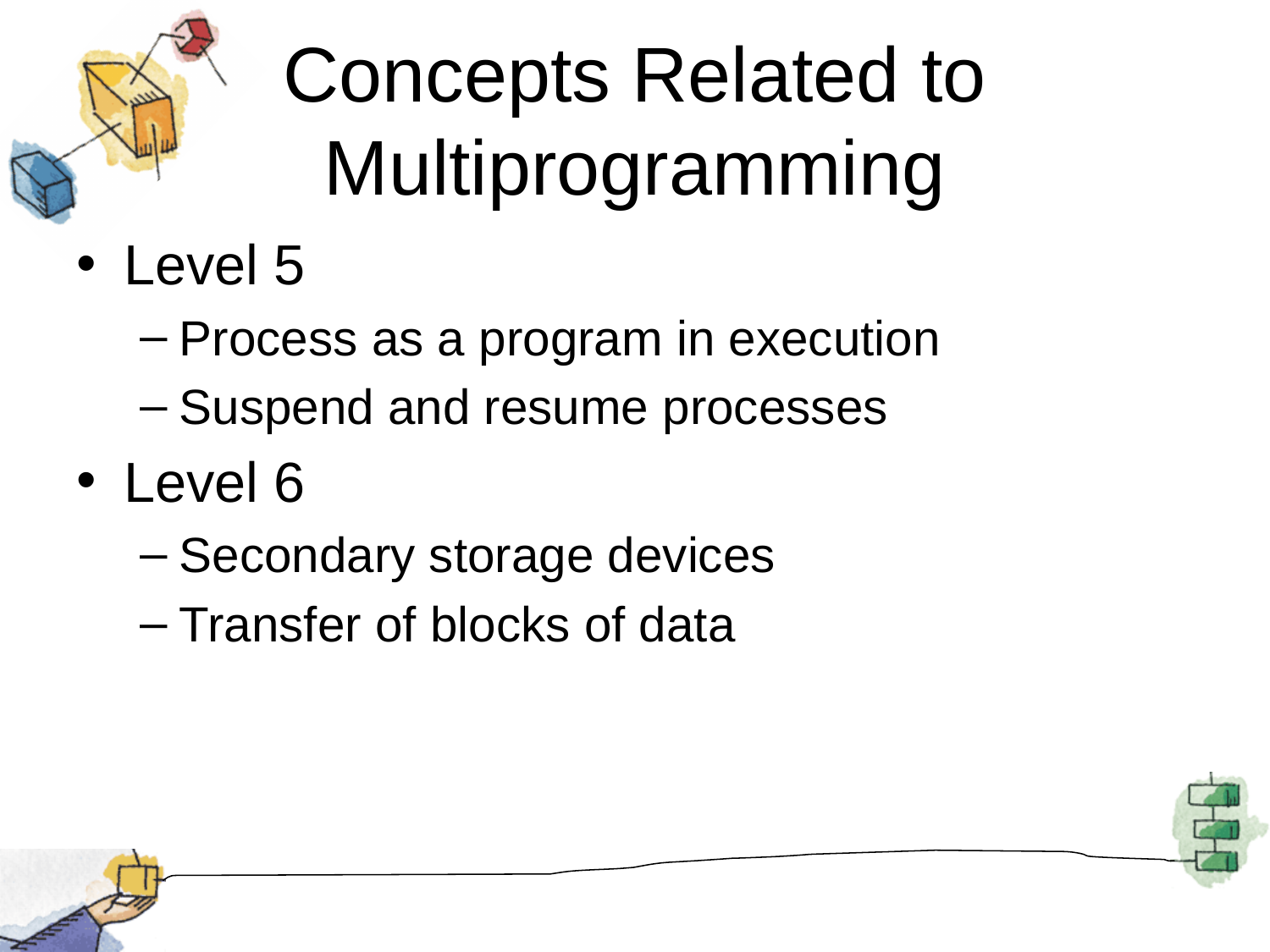

# Concepts Related to Multiprogramming
Level 5
Process as a program in execution
Suspend and resume processes
Level 6
Secondary storage devices
Transfer of blocks of data